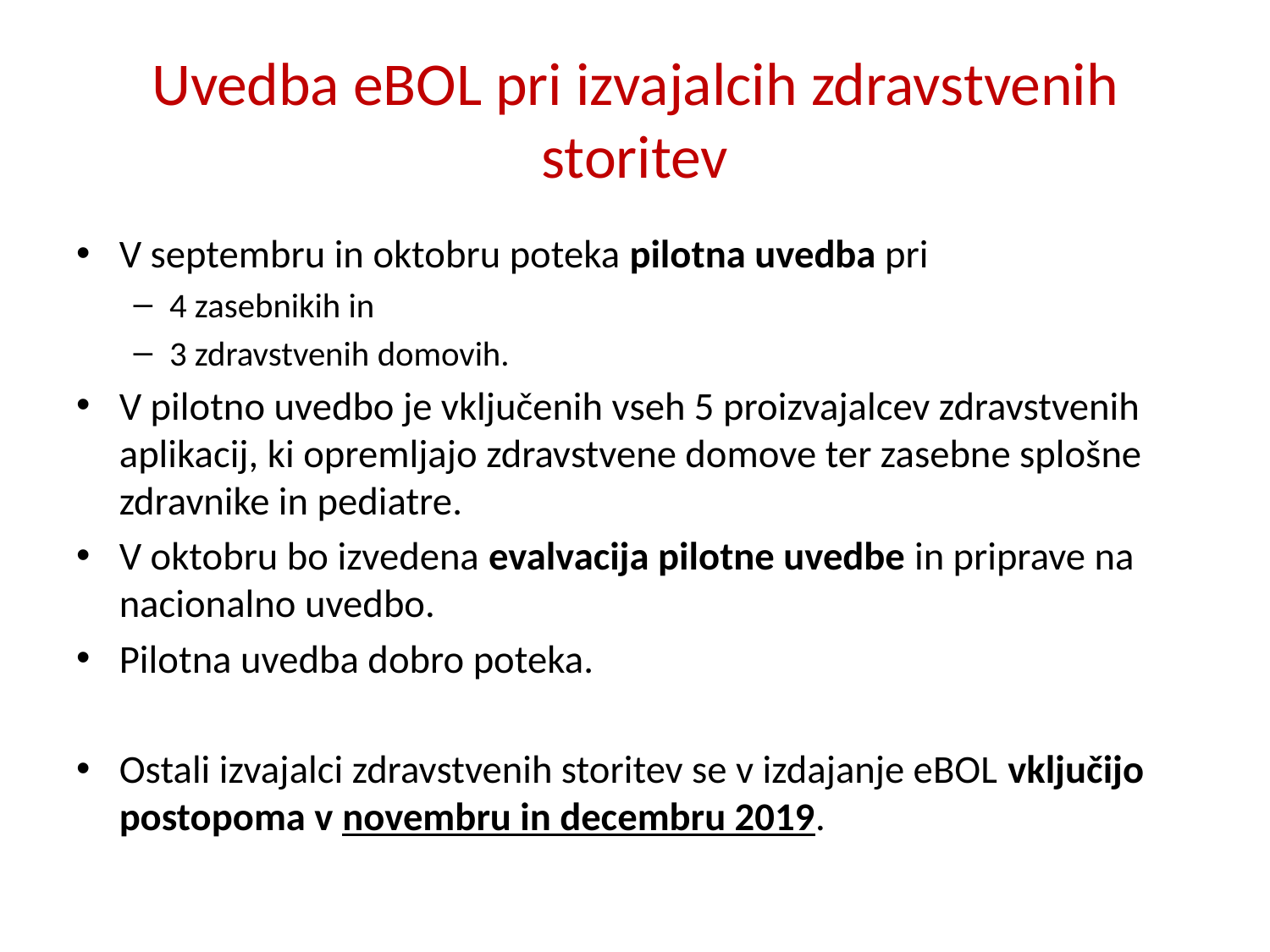

# Uvedba eBOL pri izvajalcih zdravstvenih storitev
V septembru in oktobru poteka pilotna uvedba pri
4 zasebnikih in
3 zdravstvenih domovih.
V pilotno uvedbo je vključenih vseh 5 proizvajalcev zdravstvenih aplikacij, ki opremljajo zdravstvene domove ter zasebne splošne zdravnike in pediatre.
V oktobru bo izvedena evalvacija pilotne uvedbe in priprave na nacionalno uvedbo.
Pilotna uvedba dobro poteka.

Ostali izvajalci zdravstvenih storitev se v izdajanje eBOL vključijo postopoma v novembru in decembru 2019.